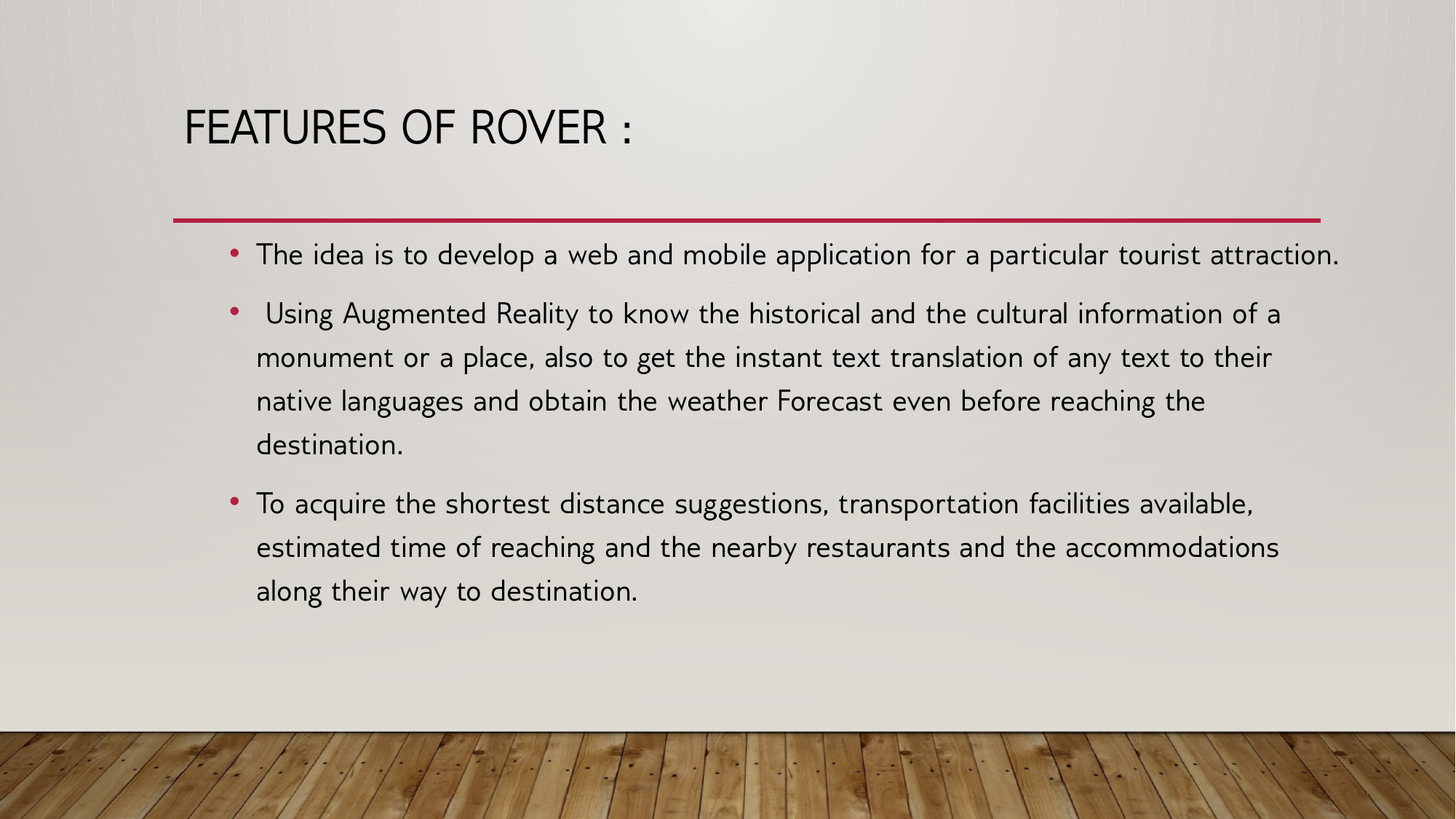

# FEATURES OF ROVER :
The idea is to develop a web and mobile application for a particular tourist attraction.
 Using Augmented Reality to know the historical and the cultural information of a monument or a place, also to get the instant text translation of any text to their native languages and obtain the weather Forecast even before reaching the destination.
To acquire the shortest distance suggestions, transportation facilities available, estimated time of reaching and the nearby restaurants and the accommodations along their way to destination.